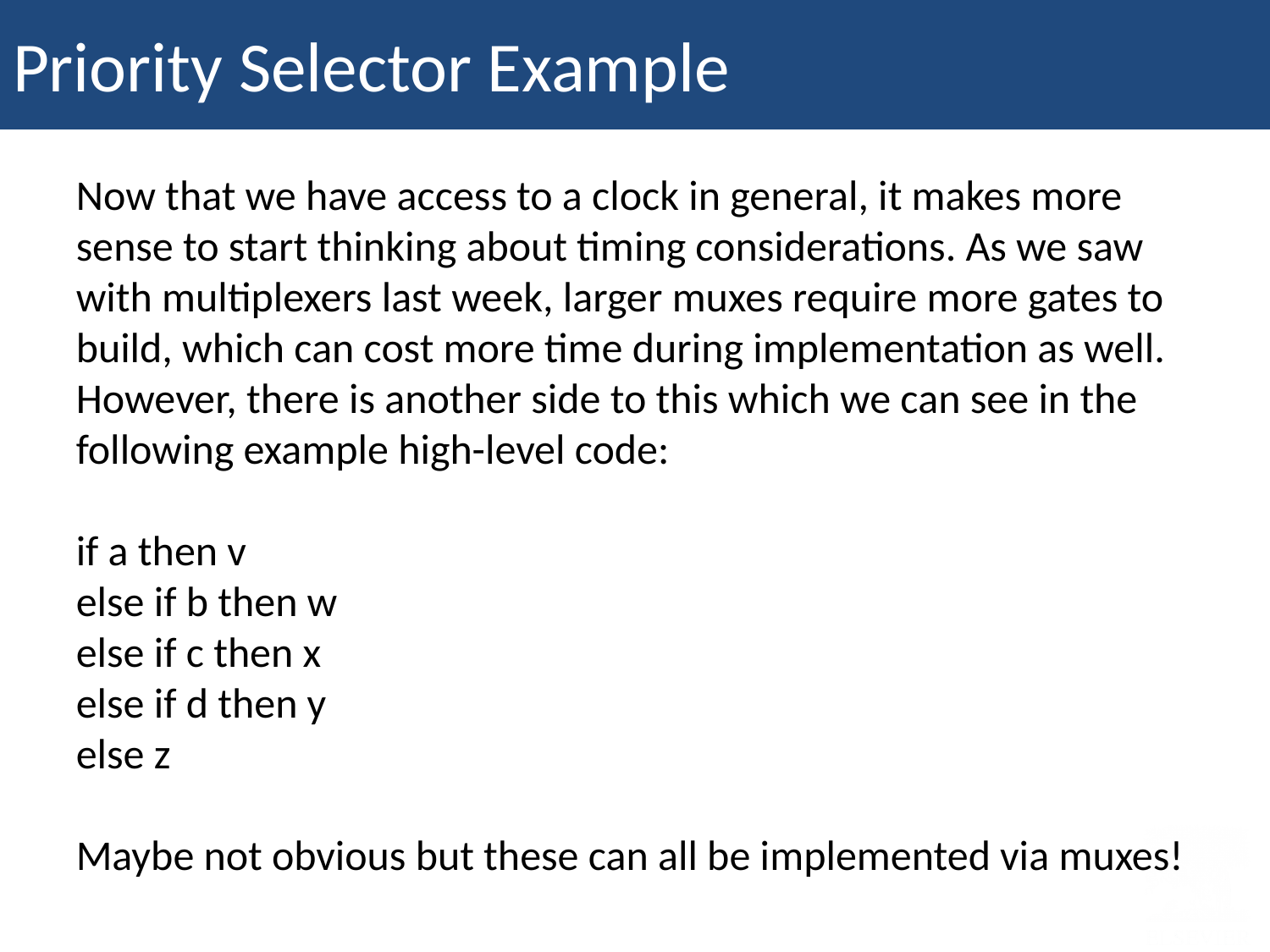

Priority Selector Example
Now that we have access to a clock in general, it makes more sense to start thinking about timing considerations. As we saw with multiplexers last week, larger muxes require more gates to build, which can cost more time during implementation as well. However, there is another side to this which we can see in the following example high-level code:

if a then v
else if b then w
else if c then x
else if d then y
else z

Maybe not obvious but these can all be implemented via muxes!